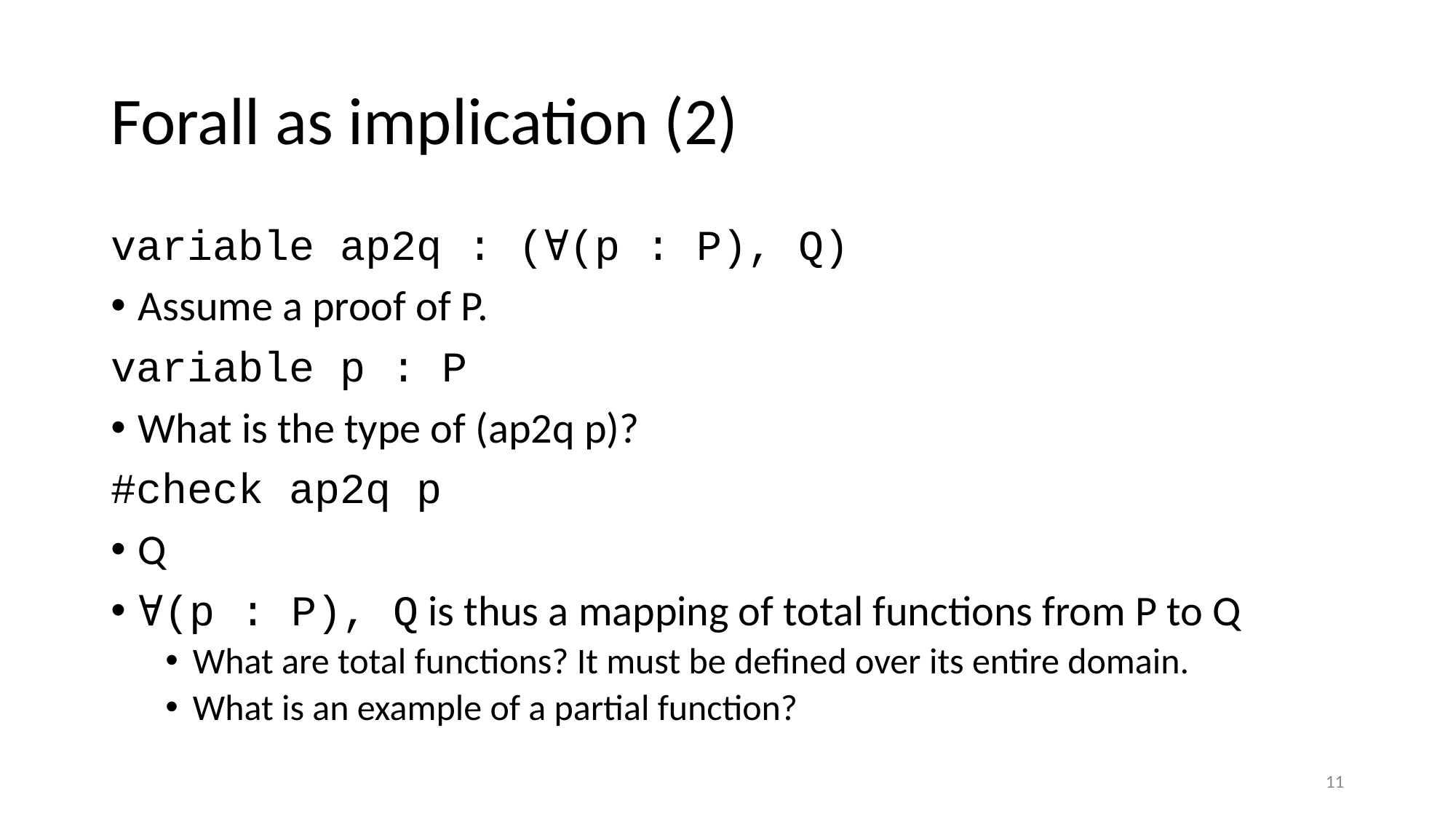

# Forall as implication (2)
variable ap2q : (∀(p : P), Q)
Assume a proof of P.
variable p : P
What is the type of (ap2q p)?
#check ap2q p
Q
∀(p : P), Q is thus a mapping of total functions from P to Q
What are total functions? It must be defined over its entire domain.
What is an example of a partial function?
11